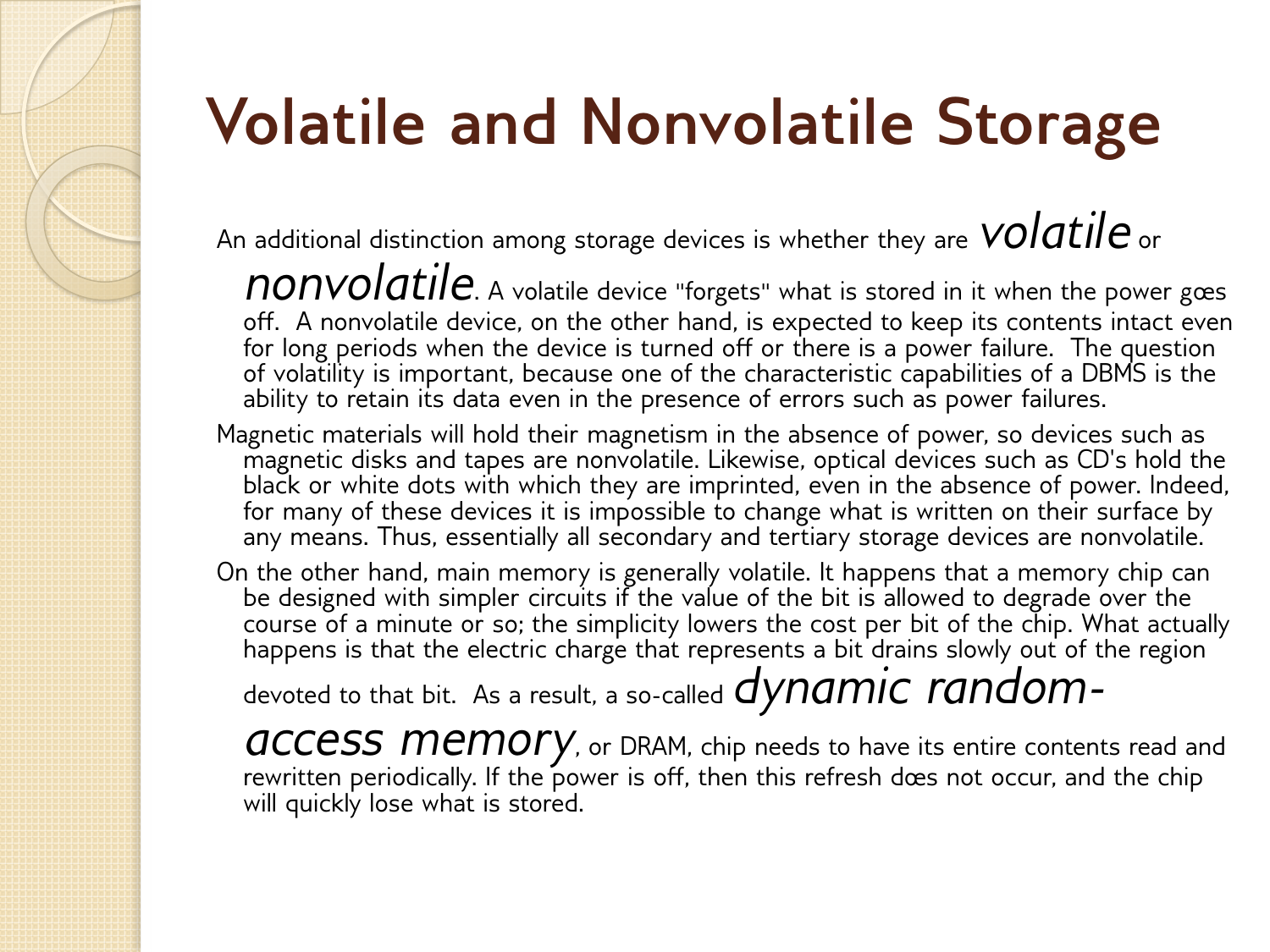

# Volatile and Nonvolatile Storage
An additional distinction among storage devices is whether they are volatile or nonvolatile. A volatile device "forgets" what is stored in it when the power goes off.  A nonvolatile device, on the other hand, is expected to keep its contents intact even for long periods when the device is turned off or there is a power failure.  The question of volatility is important, because one of the characteristic capabilities of a DBMS is the ability to retain its data even in the presence of errors such as power failures.
Magnetic materials will hold their magnetism in the absence of power, so devices such as magnetic disks and tapes are nonvolatile. Likewise, optical devices such as CD's hold the black or white dots with which they are imprinted, even in the absence of power. Indeed, for many of these devices it is impossible to change what is written on their surface by any means. Thus, essentially all secondary and tertiary storage devices are nonvolatile.
On the other hand, main memory is generally volatile. It happens that a memory chip can be designed with simpler circuits if the value of the bit is allowed to degrade over the course of a minute or so; the simplicity lowers the cost per bit of the chip. What actually happens is that the electric charge that represents a bit drains slowly out of the region devoted to that bit.  As a result, a so-called dynamic random-access memory, or DRAM, chip needs to have its entire contents read and rewritten periodically. If the power is off, then this refresh does not occur, and the chip will quickly lose what is stored.